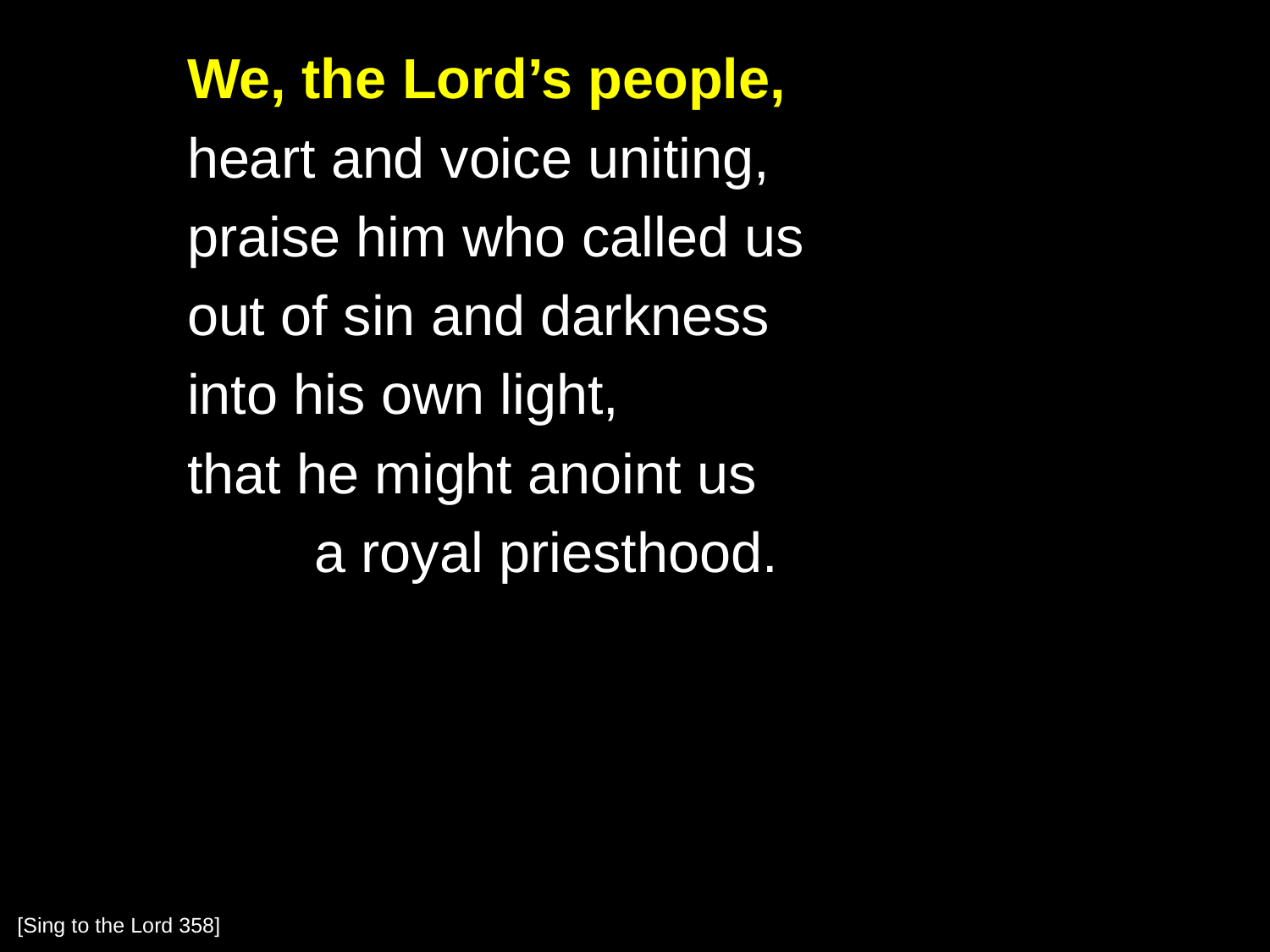

We, the Lord’s people,
	heart and voice uniting,
	praise him who called us
	out of sin and darkness
	into his own light,
	that he might anoint us
		a royal priesthood.
[Sing to the Lord 358]